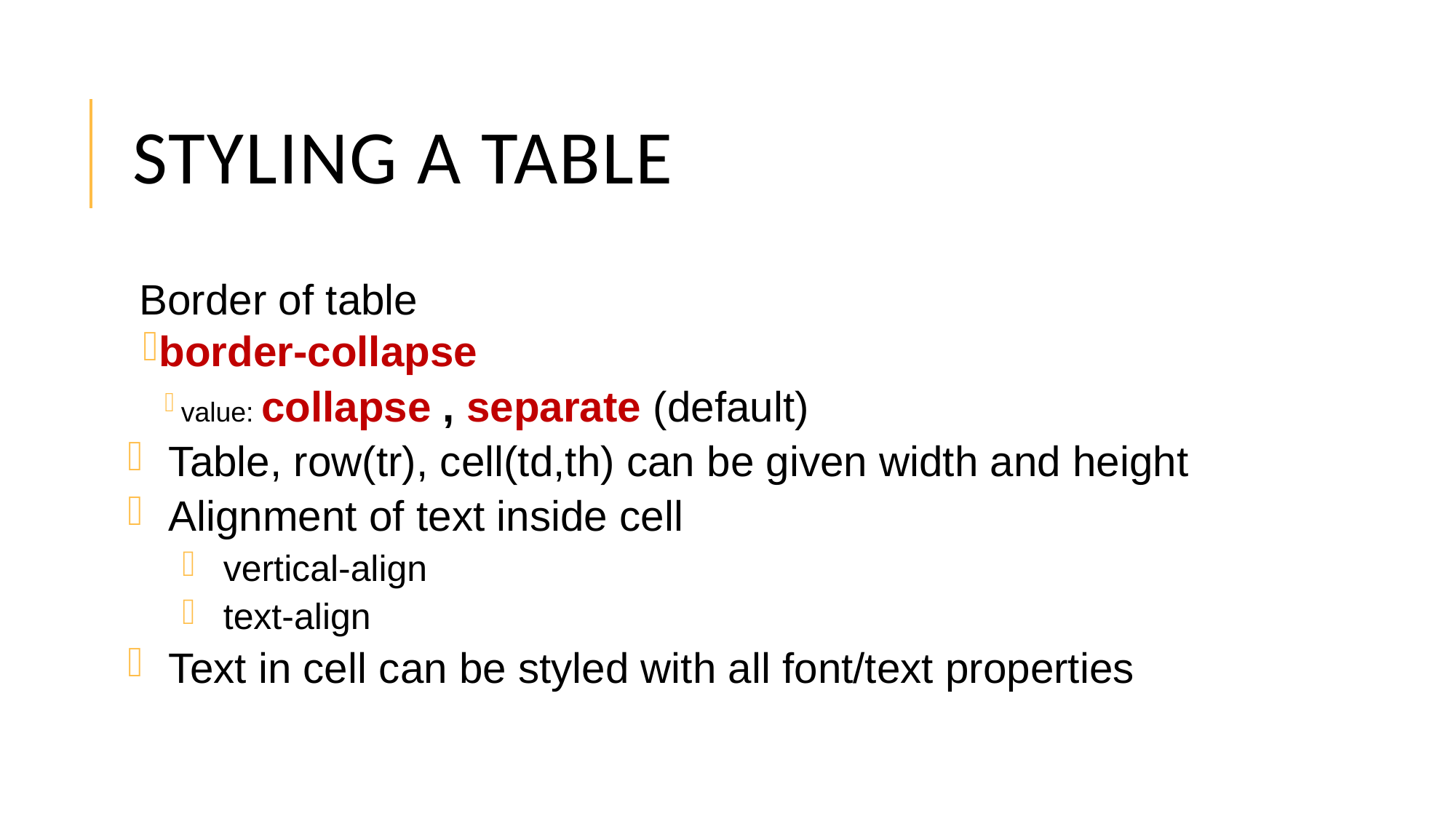

# Styling a Table
Border of table
border-collapse
value: collapse , separate (default)
Table, row(tr), cell(td,th) can be given width and height
Alignment of text inside cell
vertical-align
text-align
Text in cell can be styled with all font/text properties